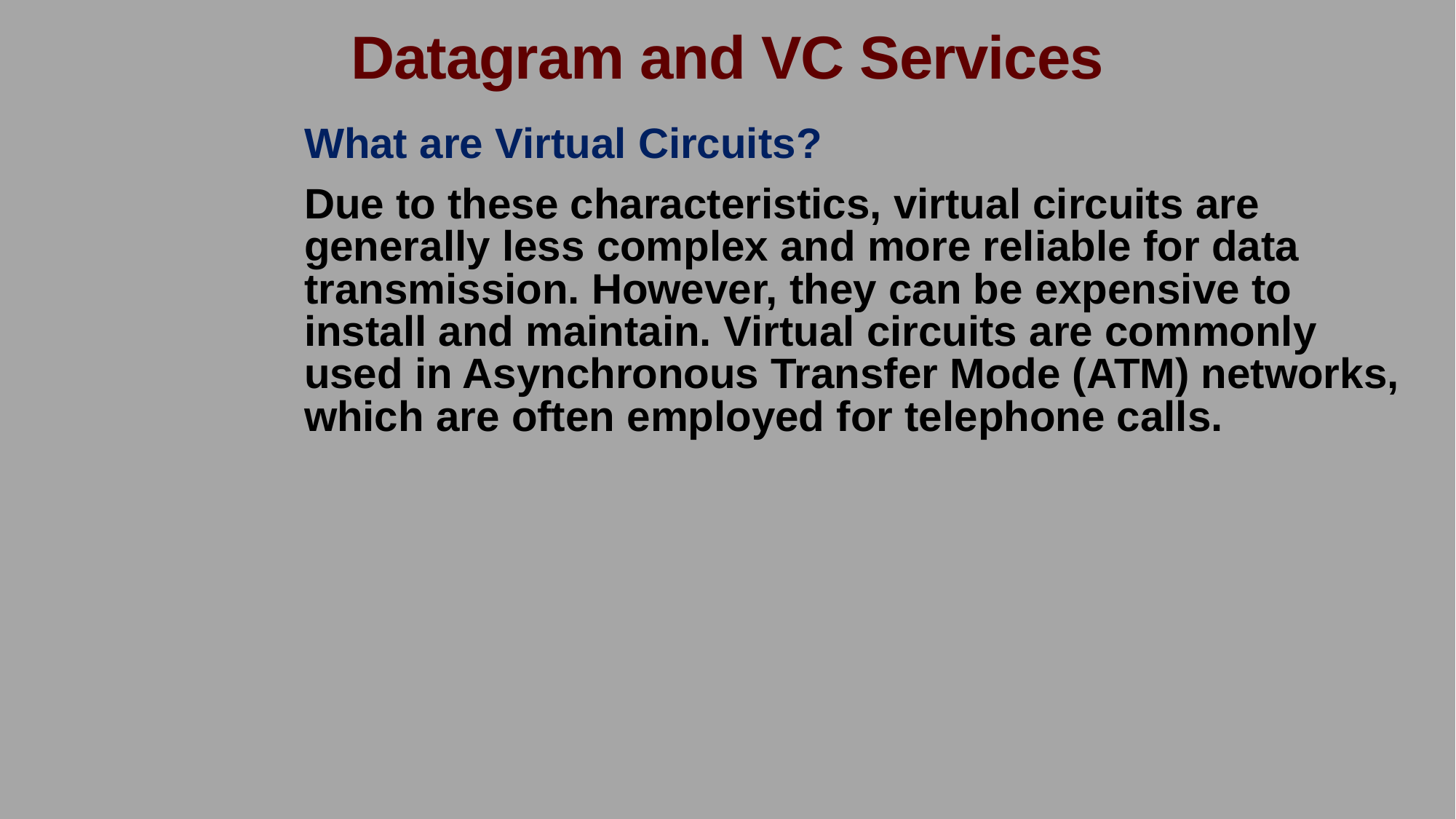

Datagram and VC Services
What are Virtual Circuits?

Due to these characteristics, virtual circuits are generally less complex and more reliable for data transmission. However, they can be expensive to install and maintain. Virtual circuits are commonly used in Asynchronous Transfer Mode (ATM) networks, which are often employed for telephone calls.